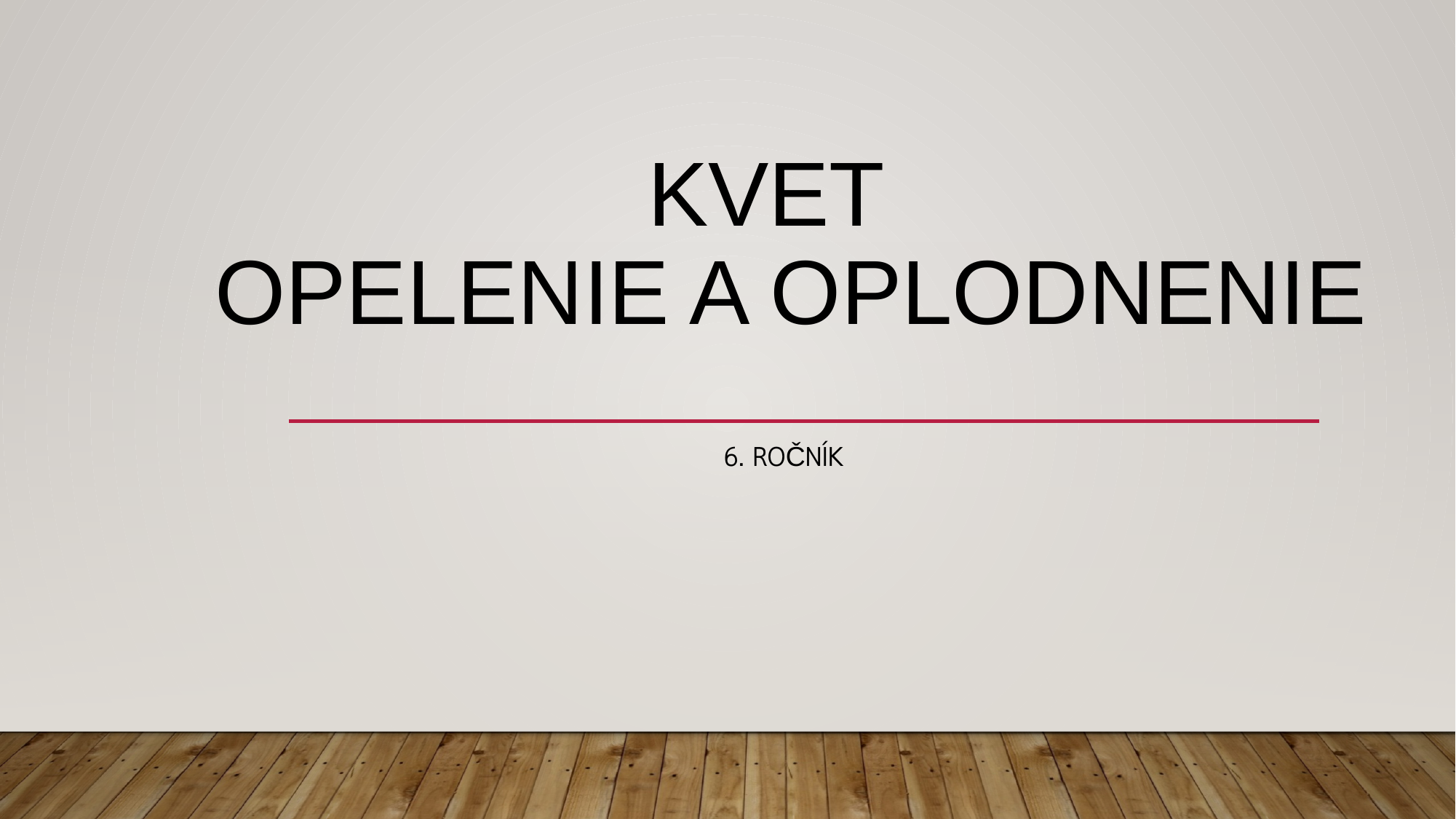

# Kvet opelenie a oplodnenie
6. ročník